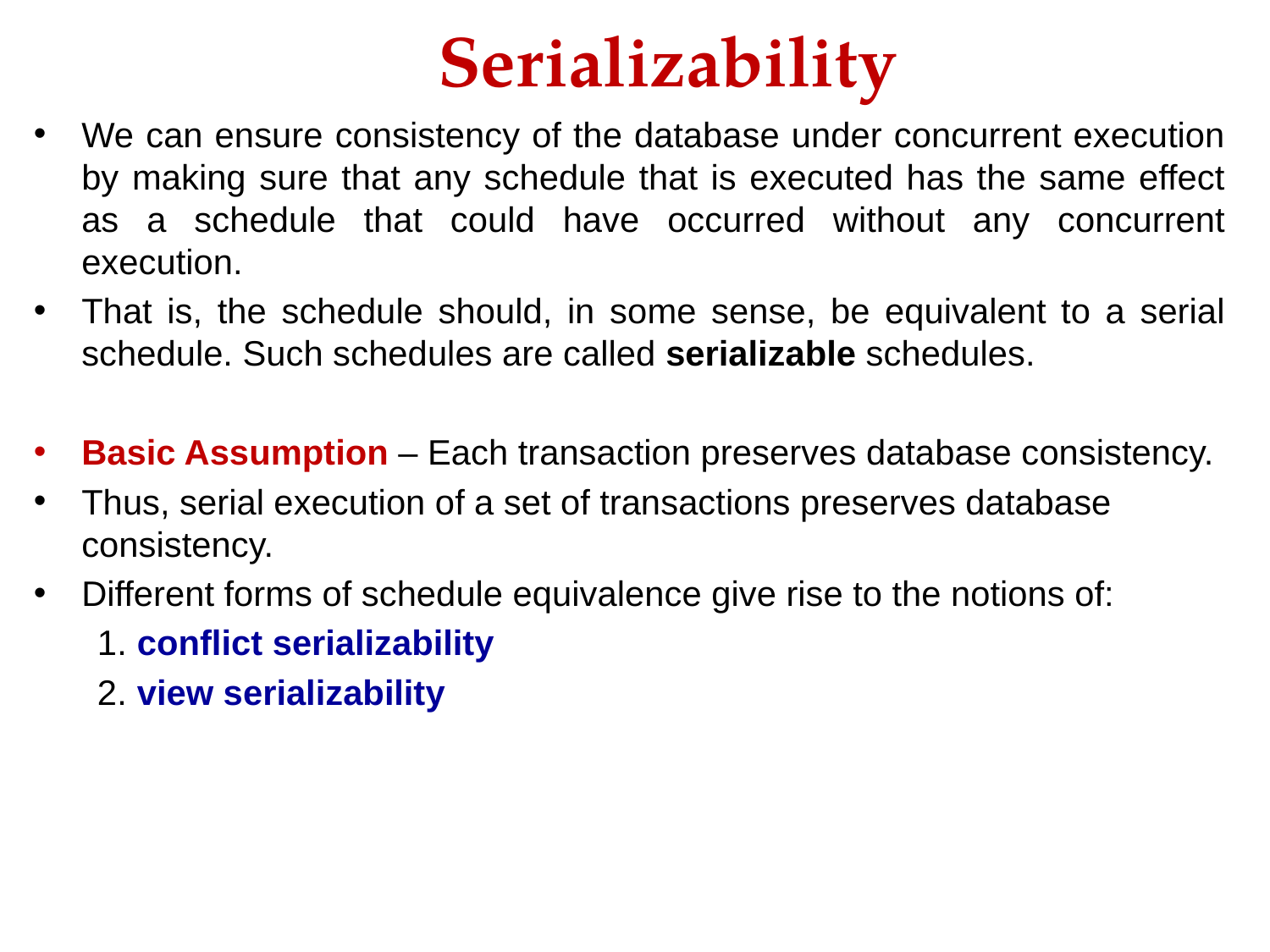

# Serializability
We can ensure consistency of the database under concurrent execution by making sure that any schedule that is executed has the same effect as a schedule that could have occurred without any concurrent execution.
That is, the schedule should, in some sense, be equivalent to a serial schedule. Such schedules are called serializable schedules.

Basic Assumption – Each transaction preserves database consistency.
Thus, serial execution of a set of transactions preserves database consistency.
Different forms of schedule equivalence give rise to the notions of:
1.	conflict serializability
2.	view serializability